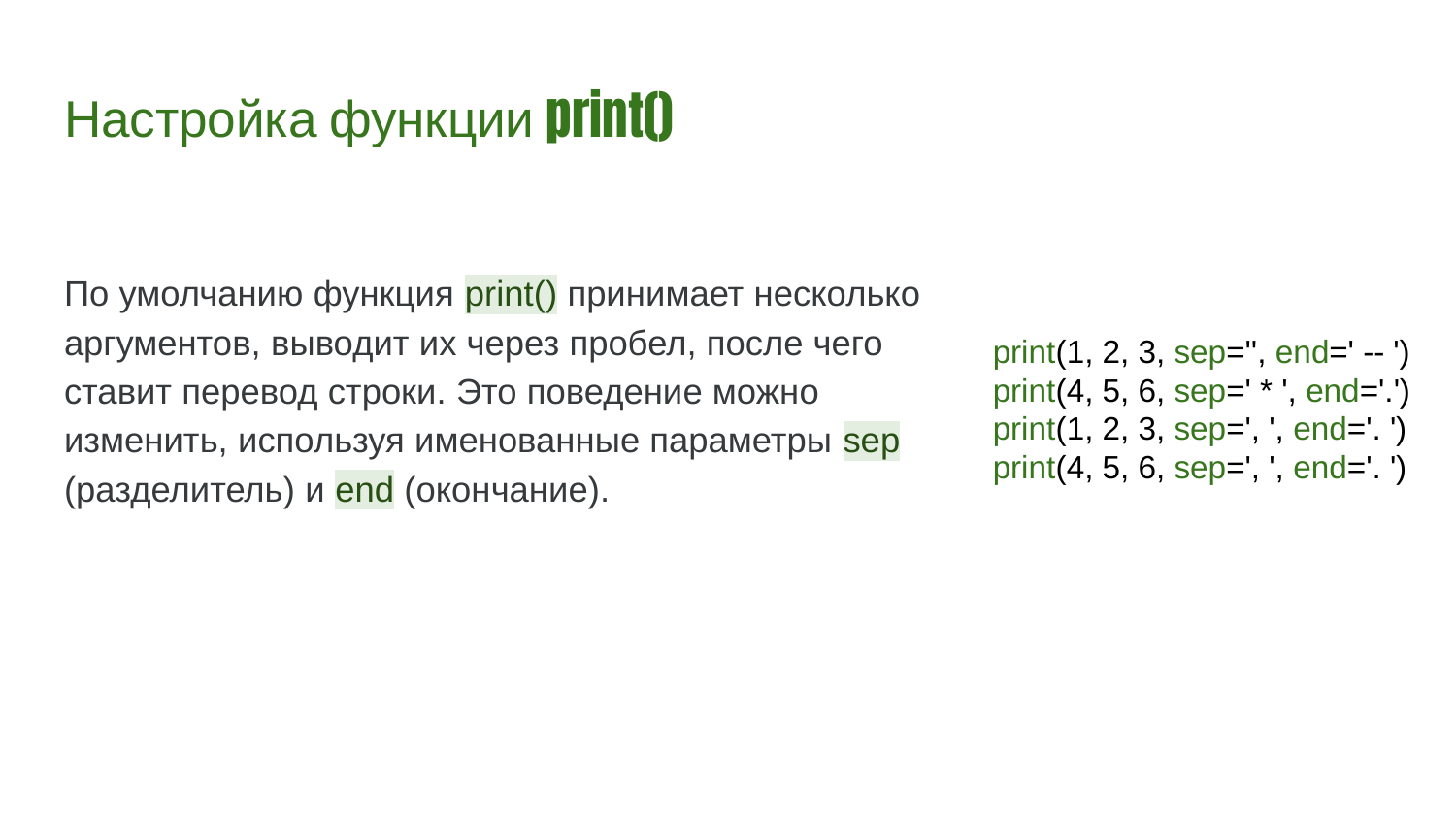

# Настройка функции print()

По умолчанию функция print() принимает несколько аргументов, выводит их через пробел, после чего ставит перевод строки. Это поведение можно изменить, используя именованные параметры sep (разделитель) и end (окончание).

print(1, 2, 3, sep='', end=' -- ')
print(4, 5, 6, sep=' * ', end='.')
print(1, 2, 3, sep=', ', end='. ')
print(4, 5, 6, sep=', ', end='. ')